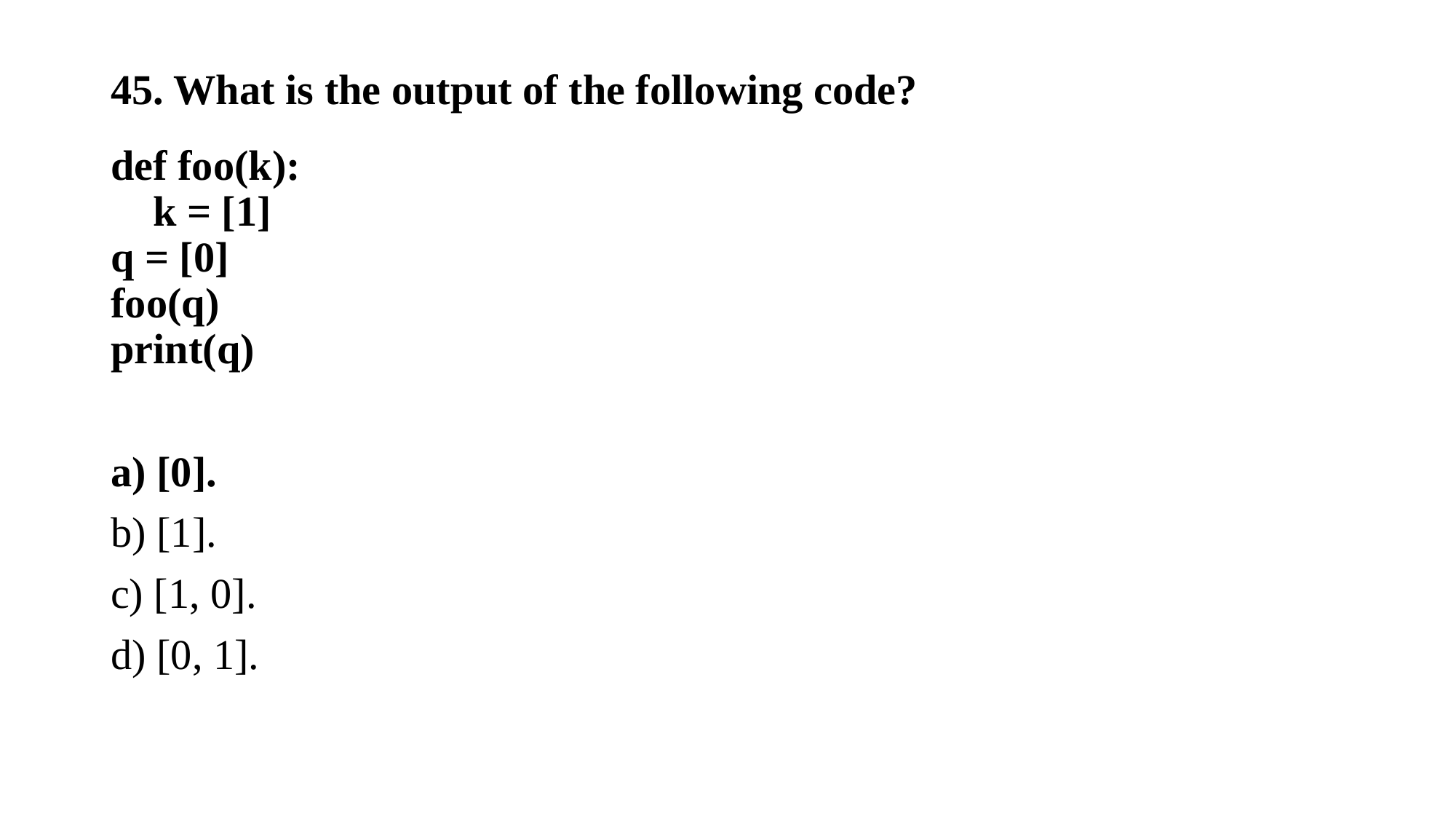

45. What is the output of the following code?
def foo(k):
    k = [1]
q = [0]
foo(q)
print(q)
a) [0].
b) [1].
c) [1, 0].
d) [0, 1].